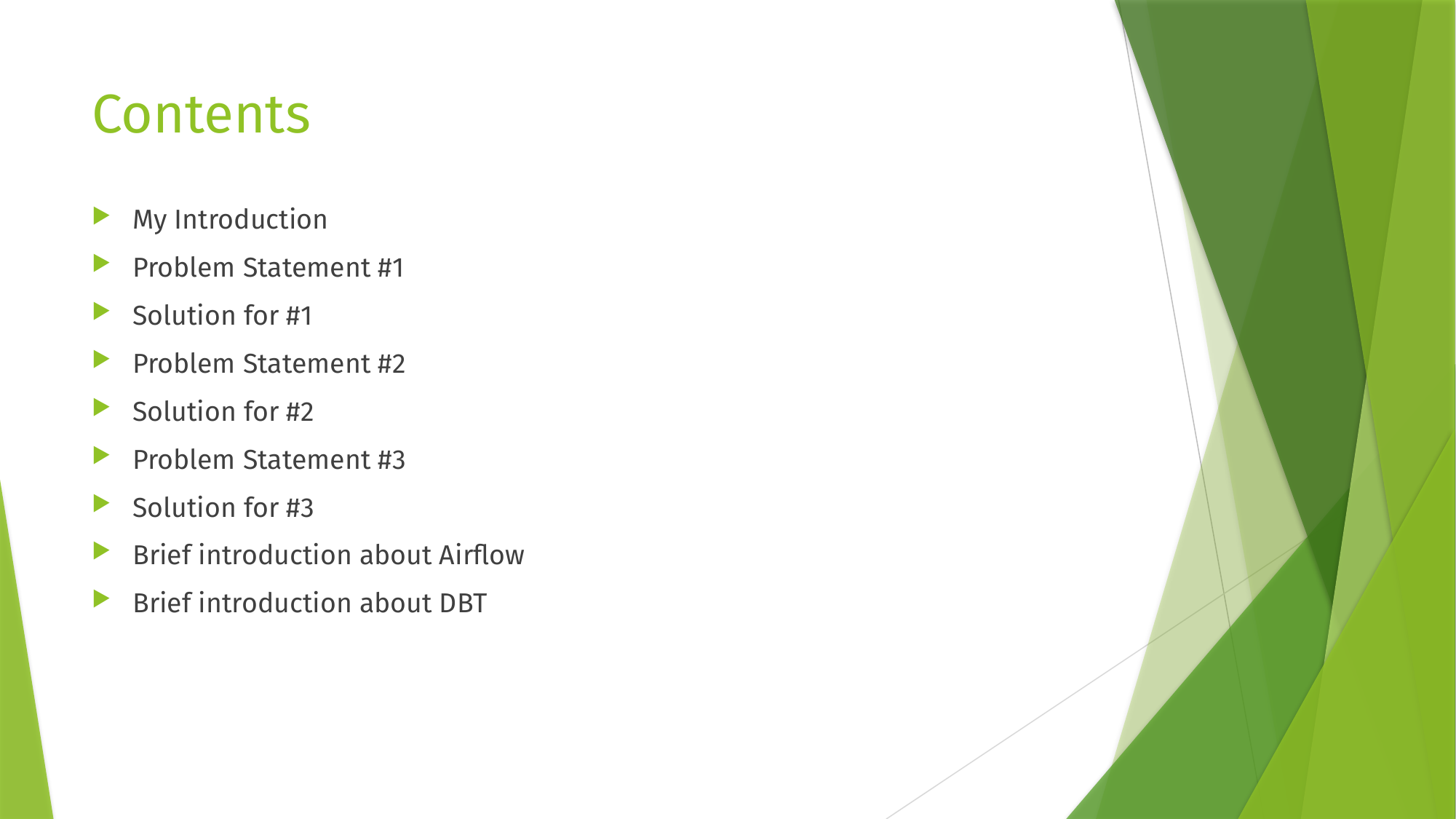

# Contents
My Introduction
Problem Statement #1
Solution for #1
Problem Statement #2
Solution for #2
Problem Statement #3
Solution for #3
Brief introduction about Airflow
Brief introduction about DBT